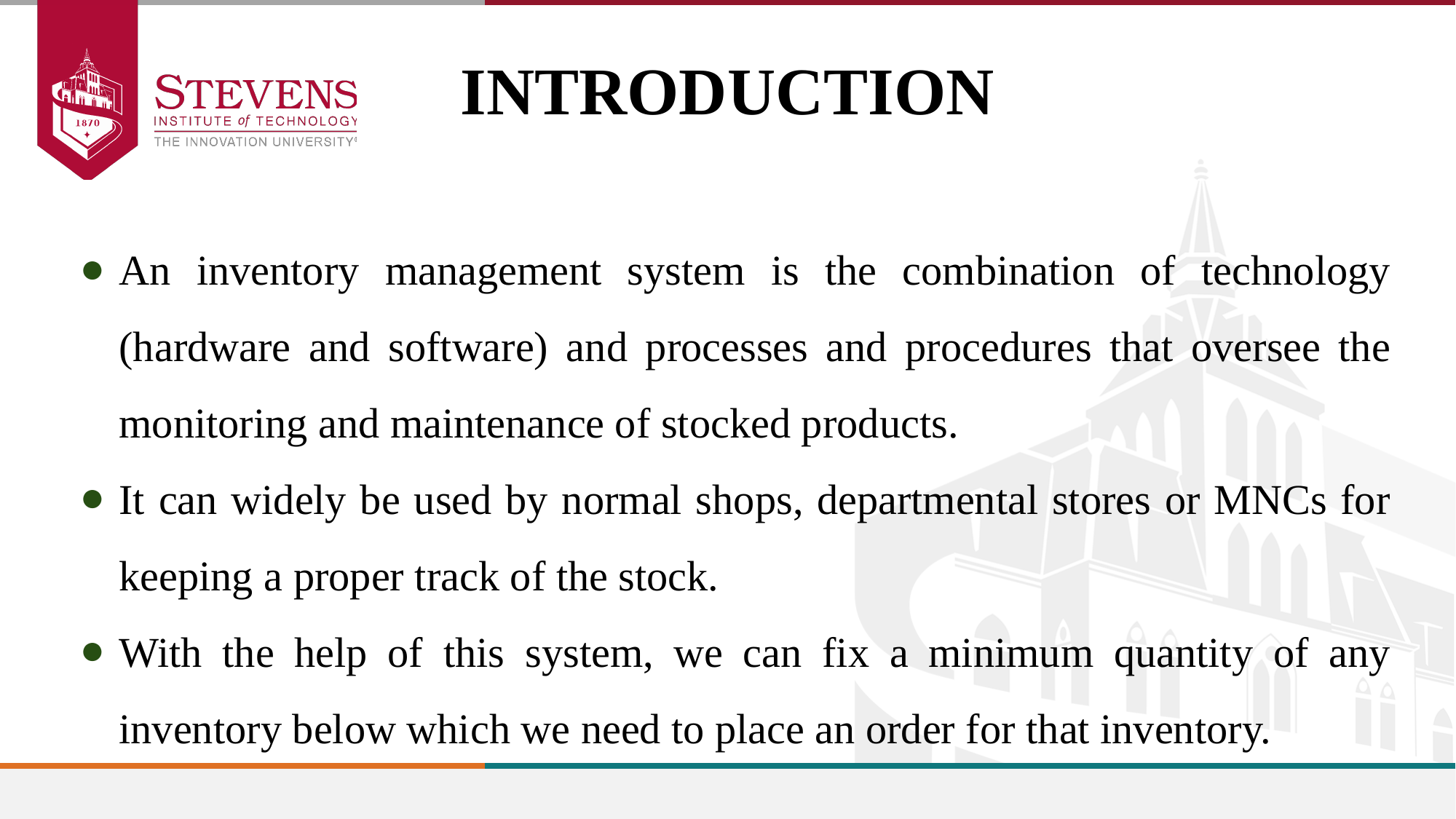

INTRODUCTION
An inventory management system is the combination of technology (hardware and software) and processes and procedures that oversee the monitoring and maintenance of stocked products.
It can widely be used by normal shops, departmental stores or MNCs for keeping a proper track of the stock.
With the help of this system, we can fix a minimum quantity of any inventory below which we need to place an order for that inventory.